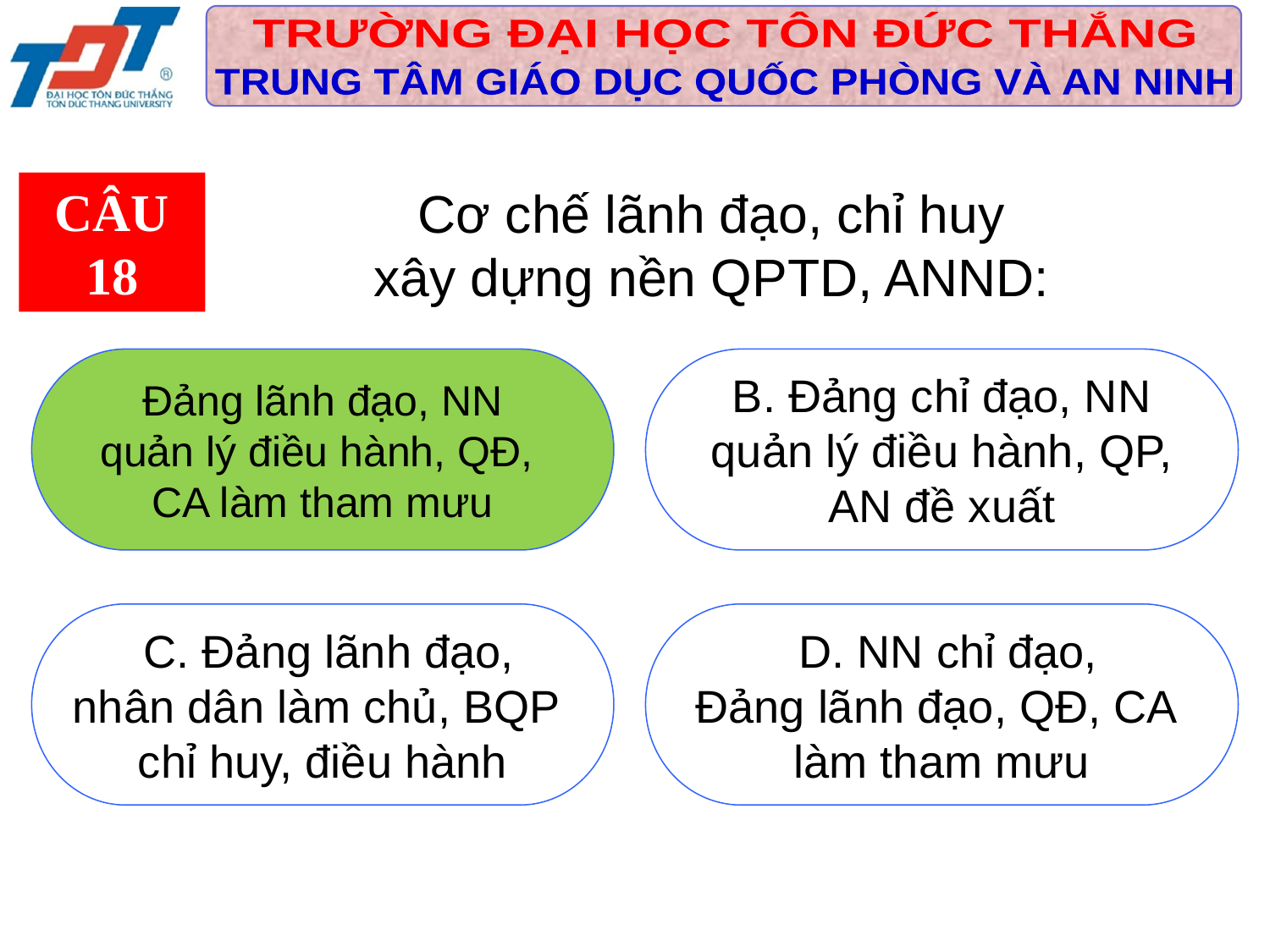

CÂU 18
Cơ chế lãnh đạo, chỉ huy
xây dựng nền QPTD, ANND:
Đảng lãnh đạo, NN
quản lý điều hành, QĐ,
CA làm tham mưu
 B. Đảng chỉ đạo, NN
quản lý điều hành, QP,
AN đề xuất
 C. Đảng lãnh đạo,
nhân dân làm chủ, BQP
chỉ huy, điều hành
 D. NN chỉ đạo,
Đảng lãnh đạo, QĐ, CA
làm tham mưu